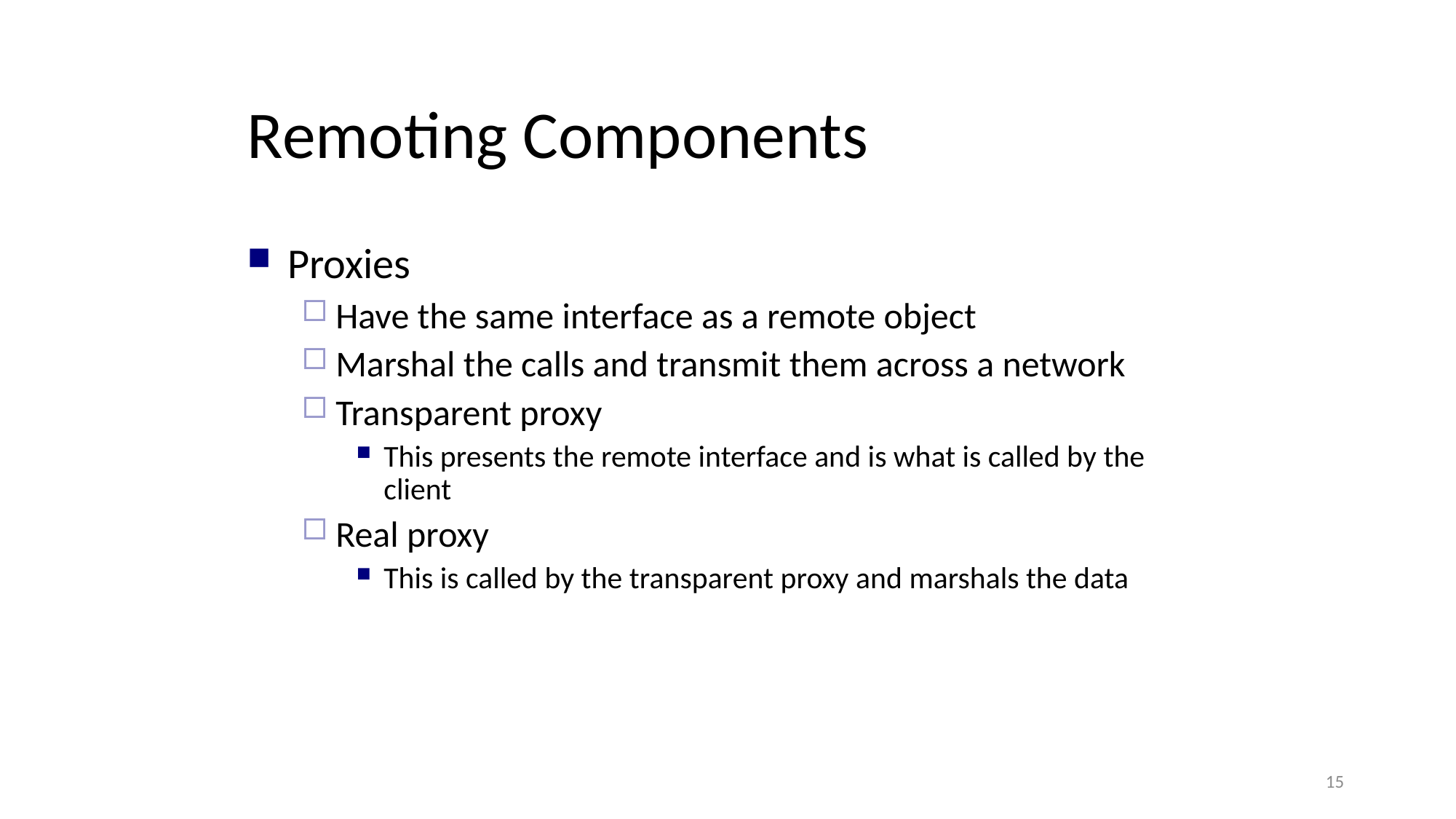

Remoting Components
Proxies
Have the same interface as a remote object
Marshal the calls and transmit them across a network
Transparent proxy
This presents the remote interface and is what is called by the client
Real proxy
This is called by the transparent proxy and marshals the data

15